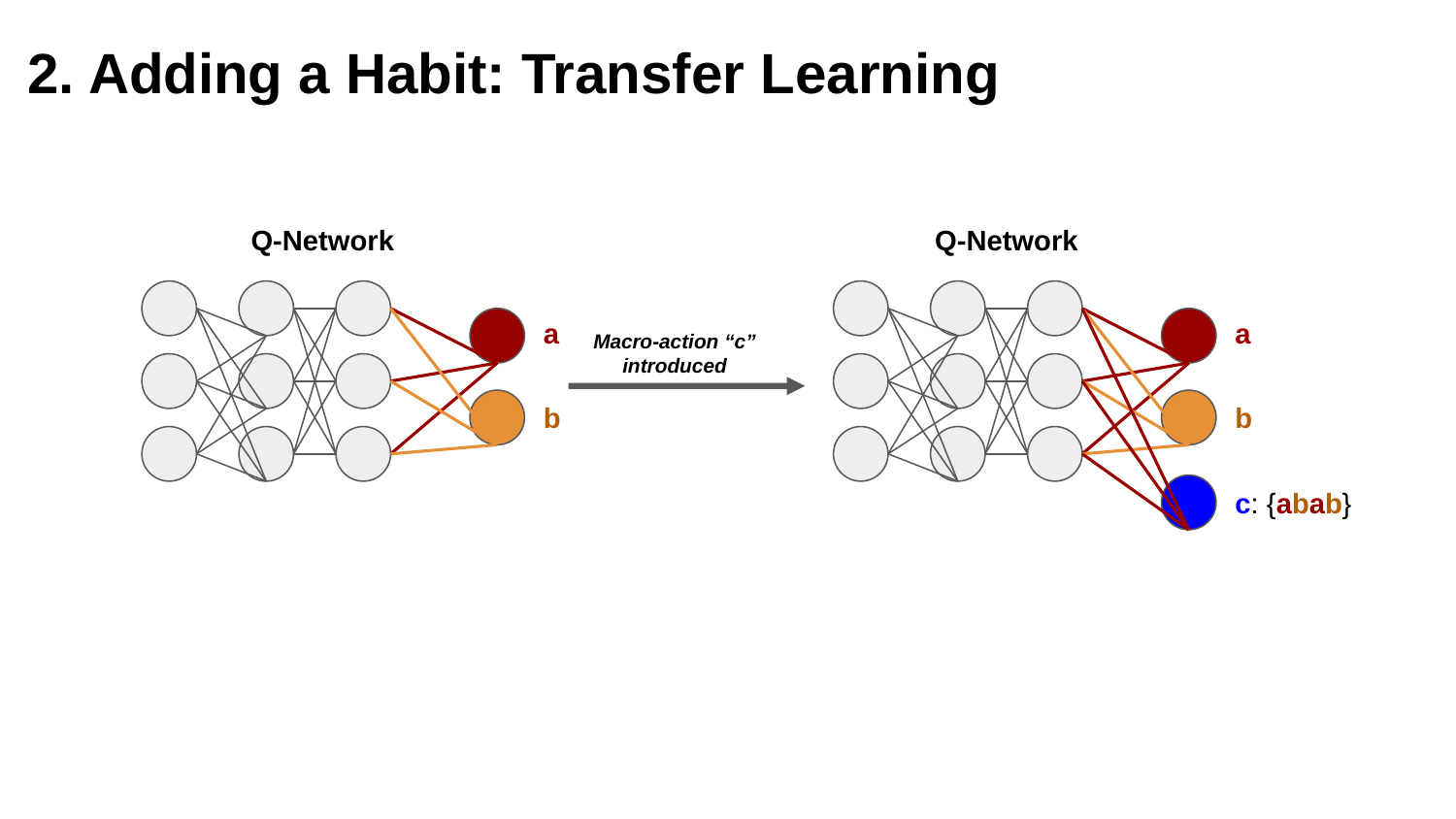

# 2. Adding a Habit: Transfer Learning
Q-Network
Q-Network

a
a

Macro-action “c” introduced

b
b

c: {abab}